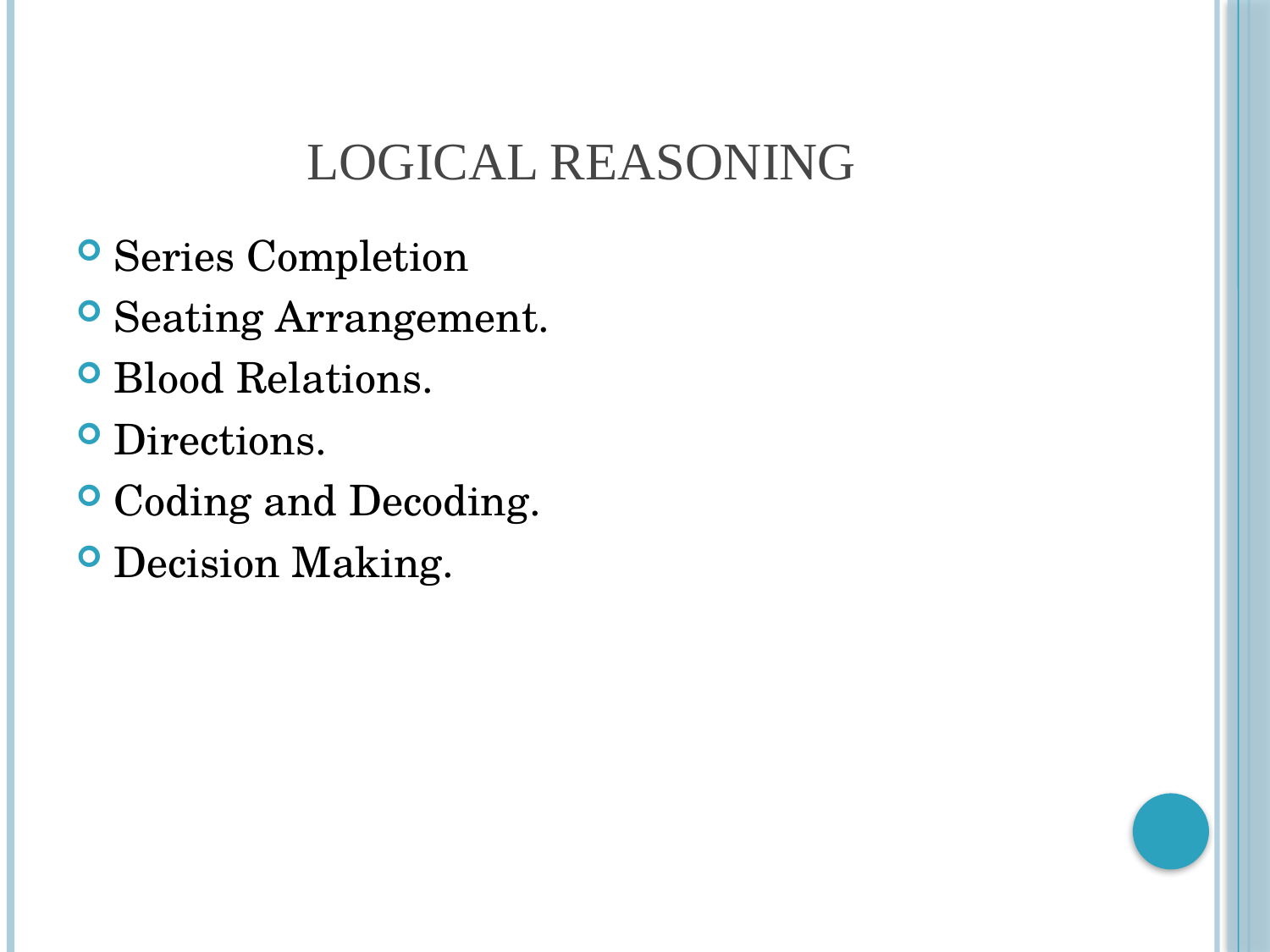

# Logical Reasoning
Series Completion
Seating Arrangement.
Blood Relations.
Directions.
Coding and Decoding.
Decision Making.